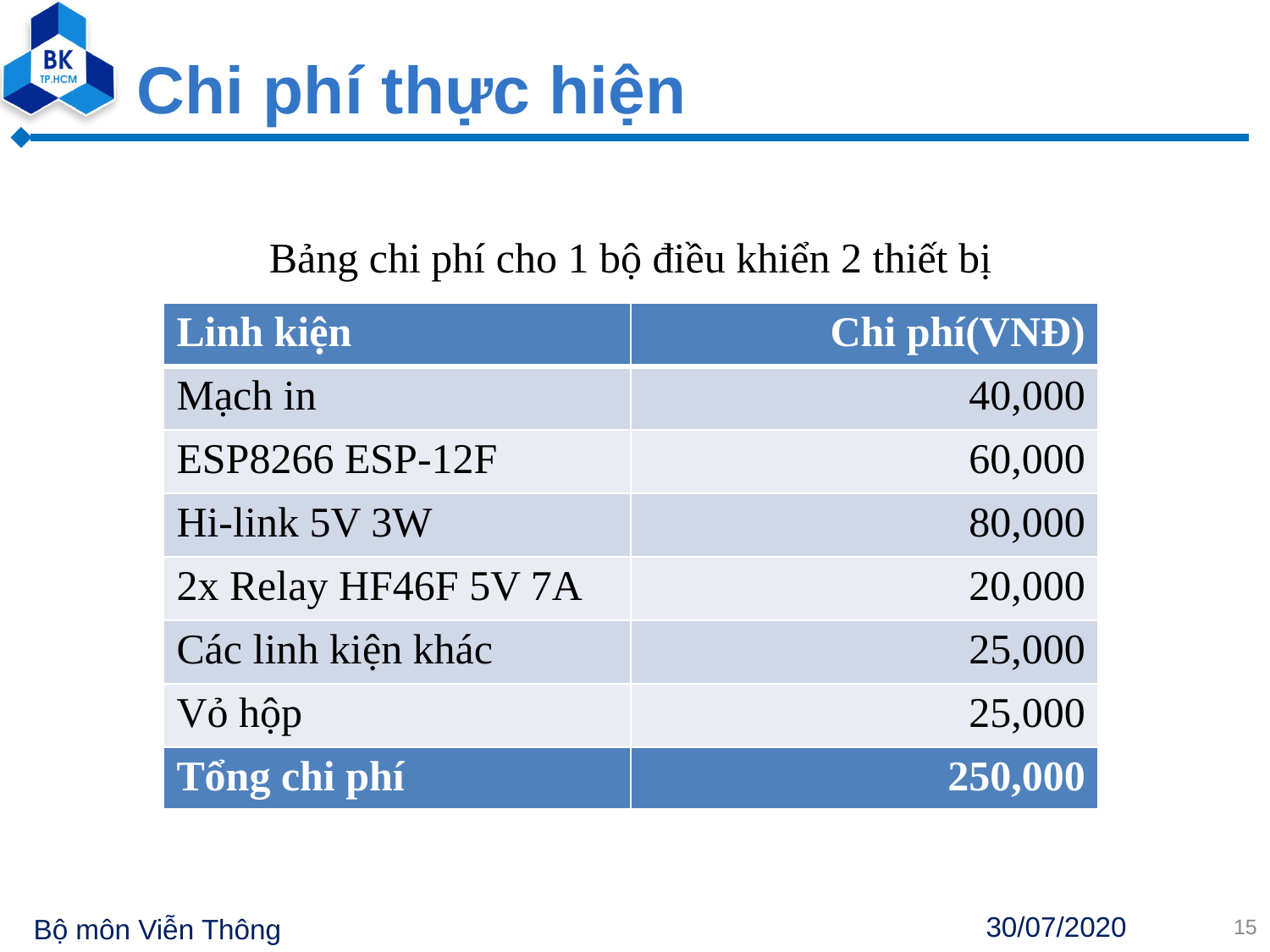

# Chi phí thực hiện
Bảng chi phí cho 1 bộ điều khiển 2 thiết bị
| Linh kiện | Chi phí(VNĐ) |
| --- | --- |
| Mạch in | 40,000 |
| ESP8266 ESP-12F | 60,000 |
| Hi-link 5V 3W | 80,000 |
| 2x Relay HF46F 5V 7A | 20,000 |
| Các linh kiện khác | 25,000 |
| Vỏ hộp | 25,000 |
| Tổng chi phí | 250,000 |
| --- | --- |
15